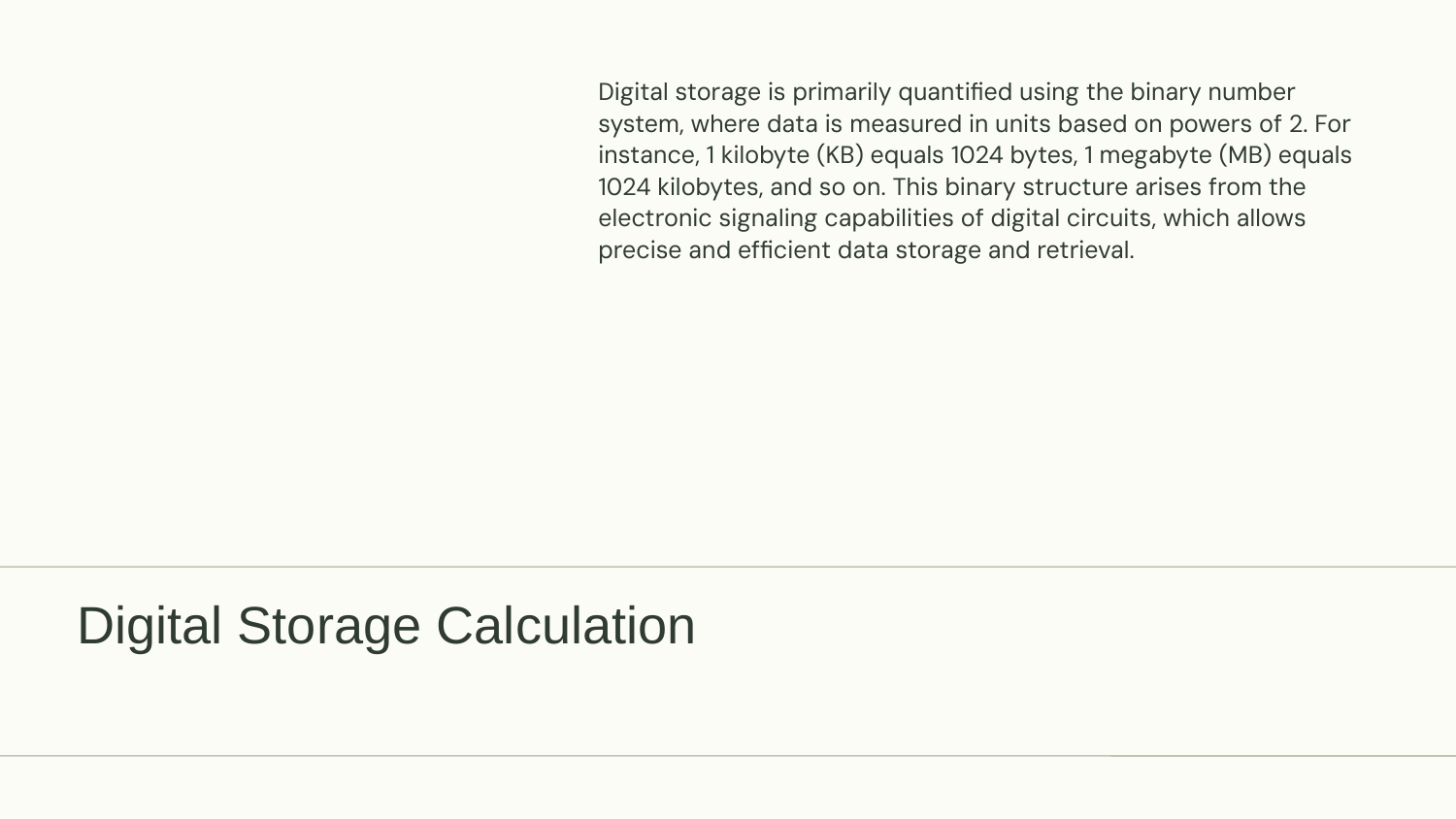

Digital storage is primarily quantified using the binary number system, where data is measured in units based on powers of 2. For instance, 1 kilobyte (KB) equals 1024 bytes, 1 megabyte (MB) equals 1024 kilobytes, and so on. This binary structure arises from the electronic signaling capabilities of digital circuits, which allows precise and efficient data storage and retrieval.
# Digital Storage Calculation